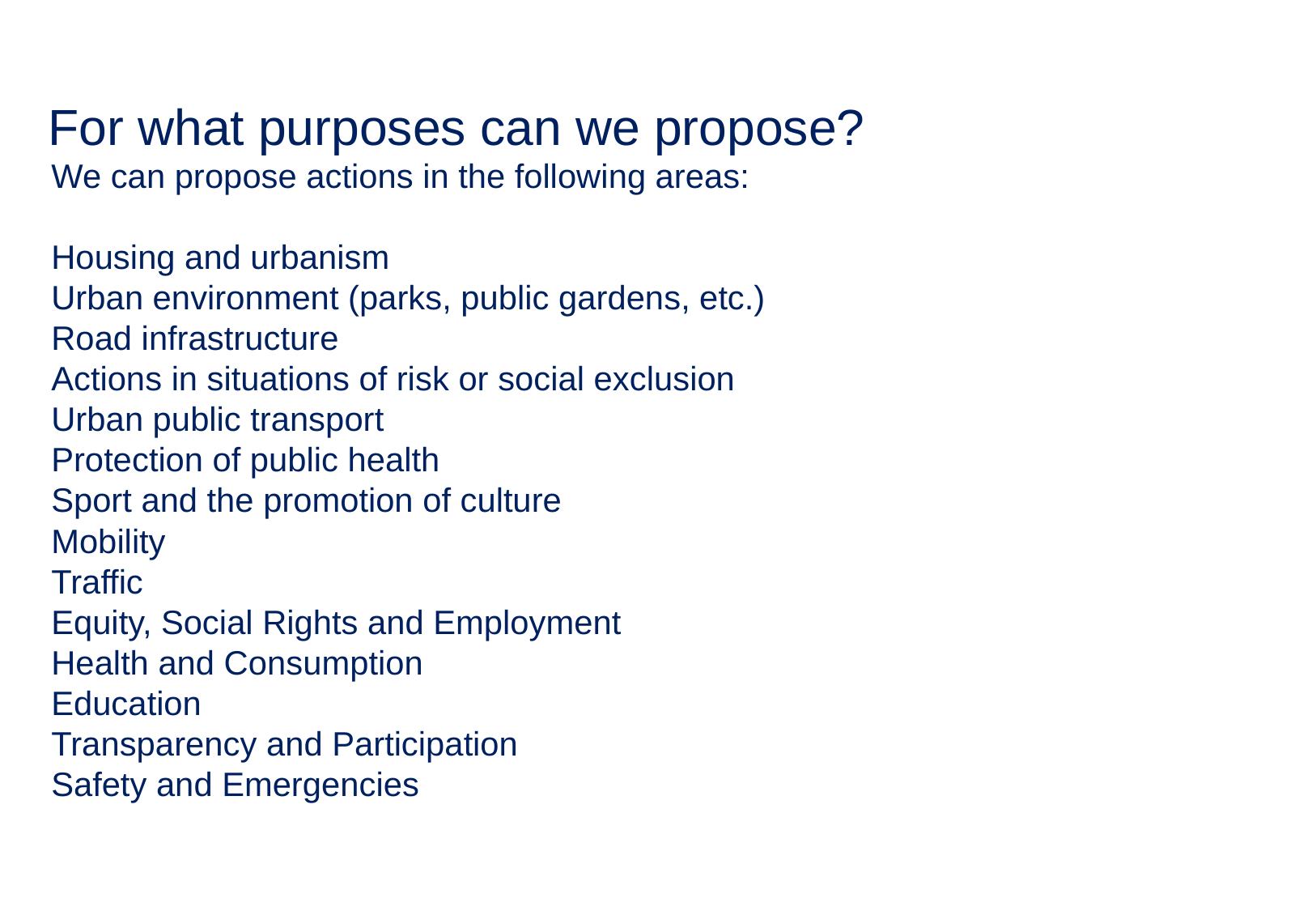

For what purposes can we propose?
We can propose actions in the following areas:

Housing and urbanism
Urban environment (parks, public gardens, etc.)
Road infrastructure
Actions in situations of risk or social exclusion
Urban public transport
Protection of public health
Sport and the promotion of culture
Mobility
Traffic
Equity, Social Rights and Employment
Health and Consumption
Education
Transparency and Participation
Safety and Emergencies
6